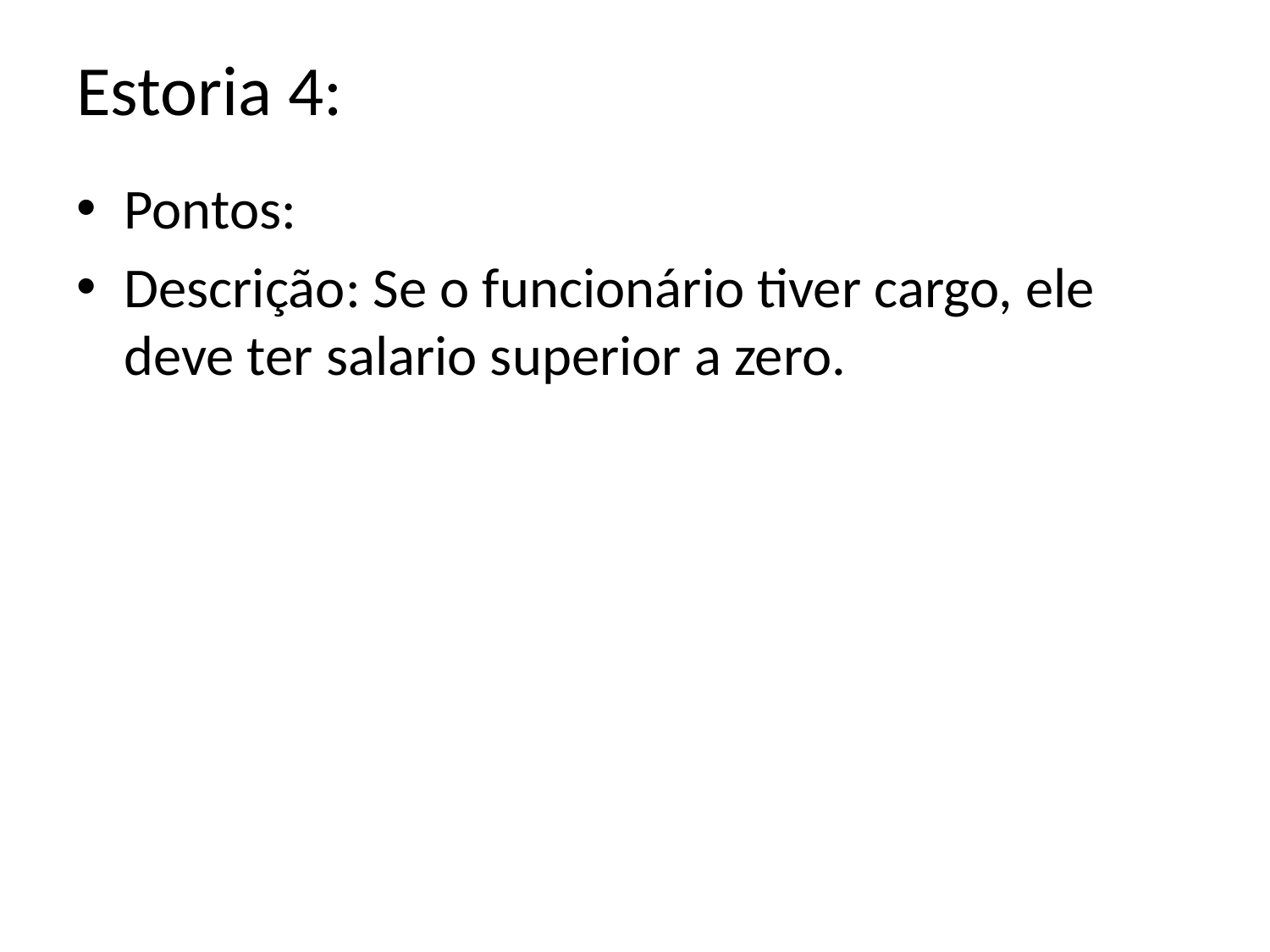

# Estoria 4:
Pontos:
Descrição: Se o funcionário tiver cargo, ele deve ter salario superior a zero.